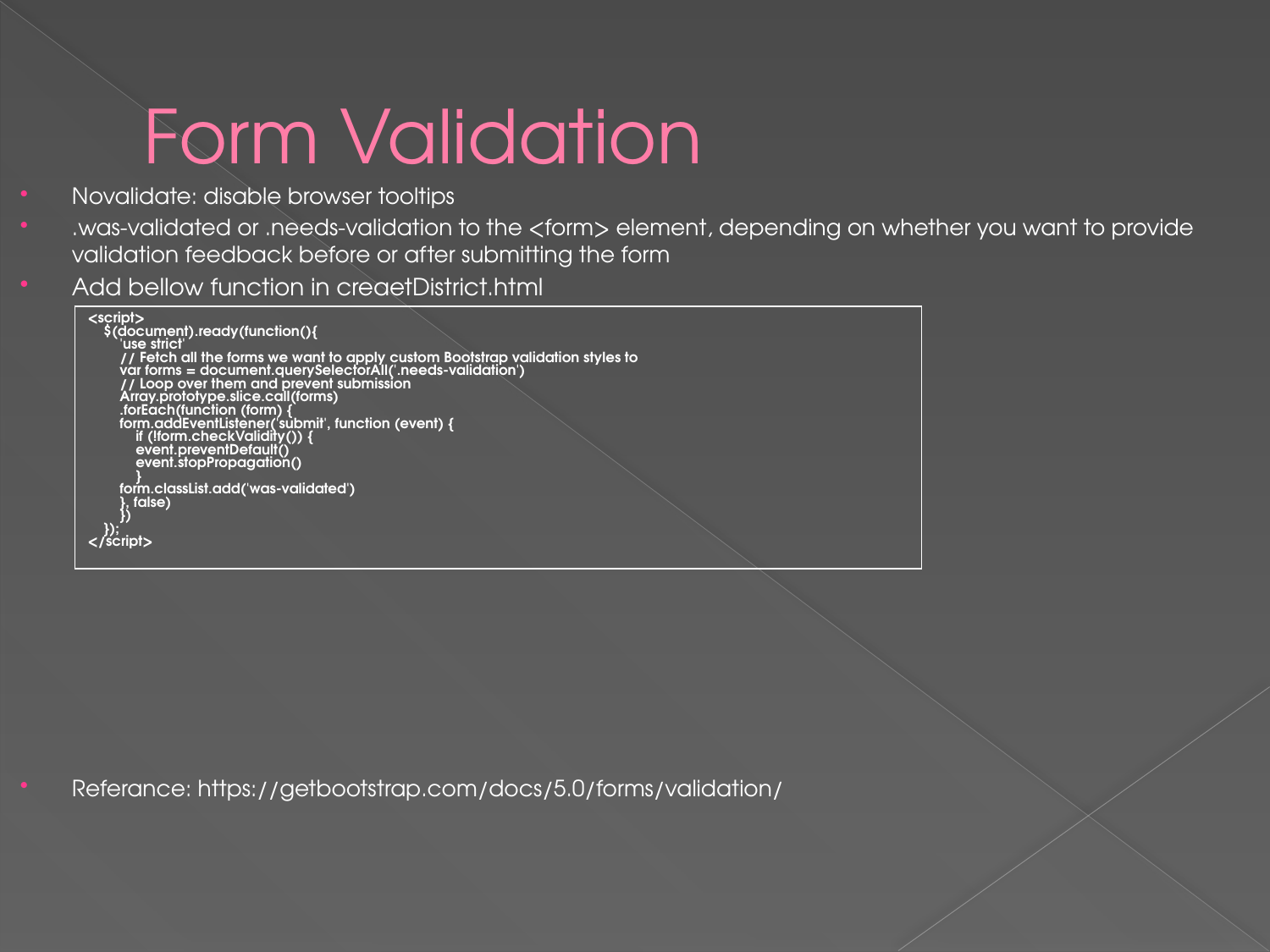

# Form Validation
Novalidate: disable browser tooltips
.was-validated or .needs-validation to the <form> element, depending on whether you want to provide validation feedback before or after submitting the form
Add bellow function in creaetDistrict.html

Referance: https://getbootstrap.com/docs/5.0/forms/validation/
| <script> $(document).ready(function(){ 'use strict' // Fetch all the forms we want to apply custom Bootstrap validation styles to var forms = document.querySelectorAll('.needs-validation') // Loop over them and prevent submission Array.prototype.slice.call(forms) .forEach(function (form) { form.addEventListener('submit', function (event) { if (!form.checkValidity()) { event.preventDefault() event.stopPropagation() } form.classList.add('was-validated') }, false) }) }); </script> |
| --- |